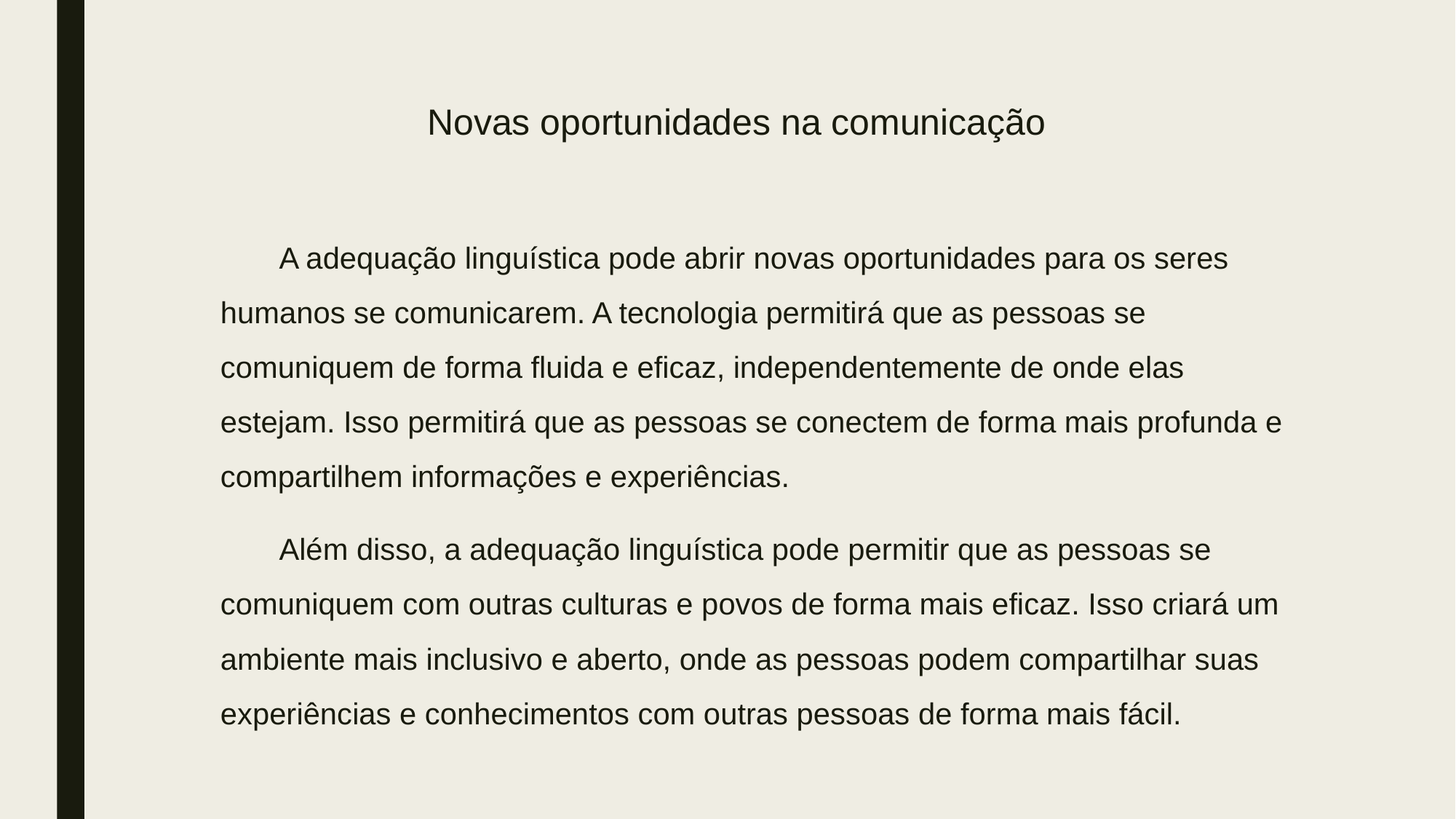

# Novas oportunidades na comunicação
       A adequação linguística pode abrir novas oportunidades para os seres humanos se comunicarem. A tecnologia permitirá que as pessoas se comuniquem de forma fluida e eficaz, independentemente de onde elas estejam. Isso permitirá que as pessoas se conectem de forma mais profunda e compartilhem informações e experiências.
       Além disso, a adequação linguística pode permitir que as pessoas se comuniquem com outras culturas e povos de forma mais eficaz. Isso criará um ambiente mais inclusivo e aberto, onde as pessoas podem compartilhar suas experiências e conhecimentos com outras pessoas de forma mais fácil.